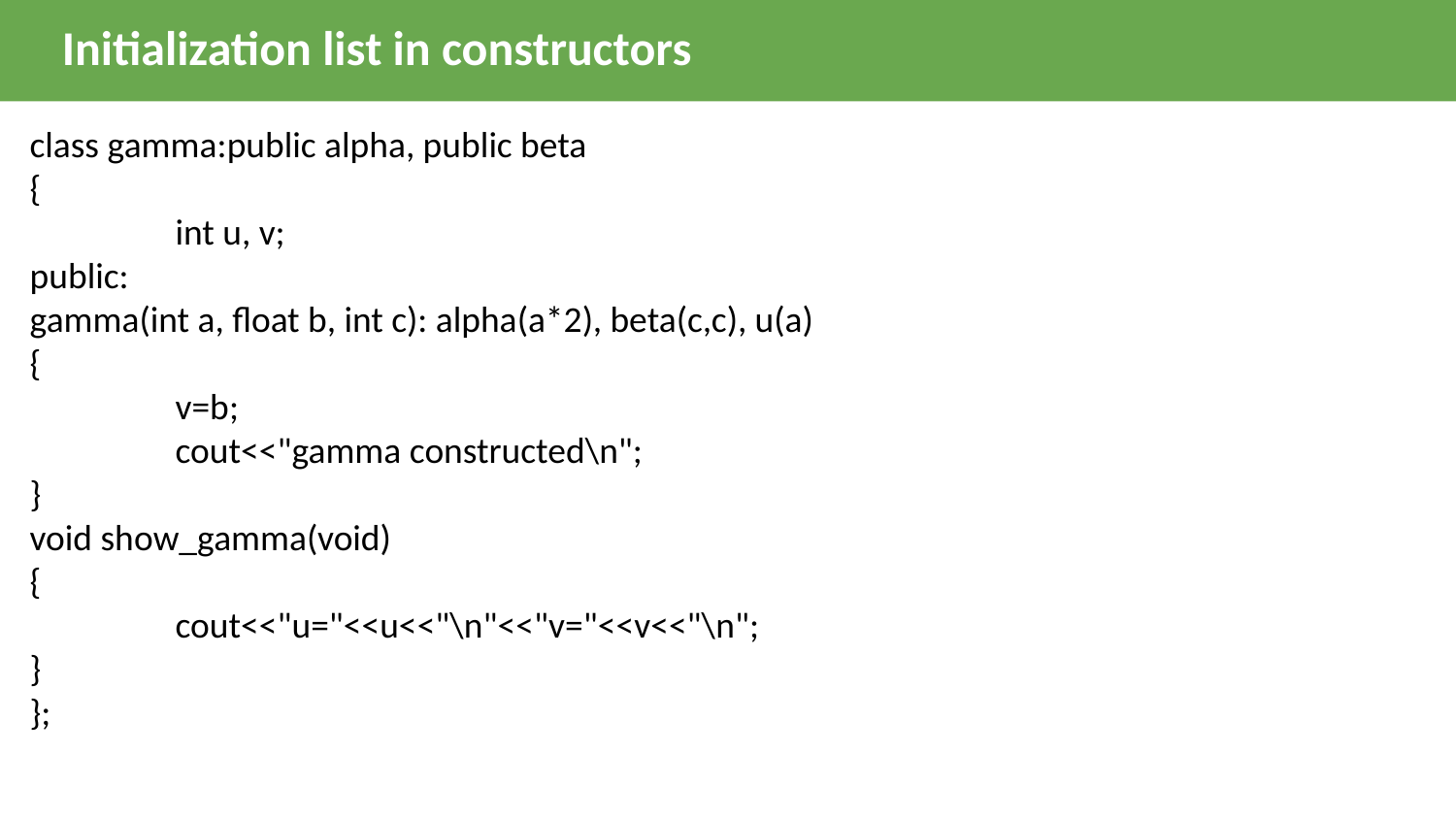

Initialization list in constructors
class gamma:public alpha, public beta
{
	int u, v;
public:
gamma(int a, float b, int c): alpha(a*2), beta(c,c), u(a)
{
	v=b;
	cout<<"gamma constructed\n";
}
void show_gamma(void)
{
	cout<<"u="<<u<<"\n"<<"v="<<v<<"\n";
}
};